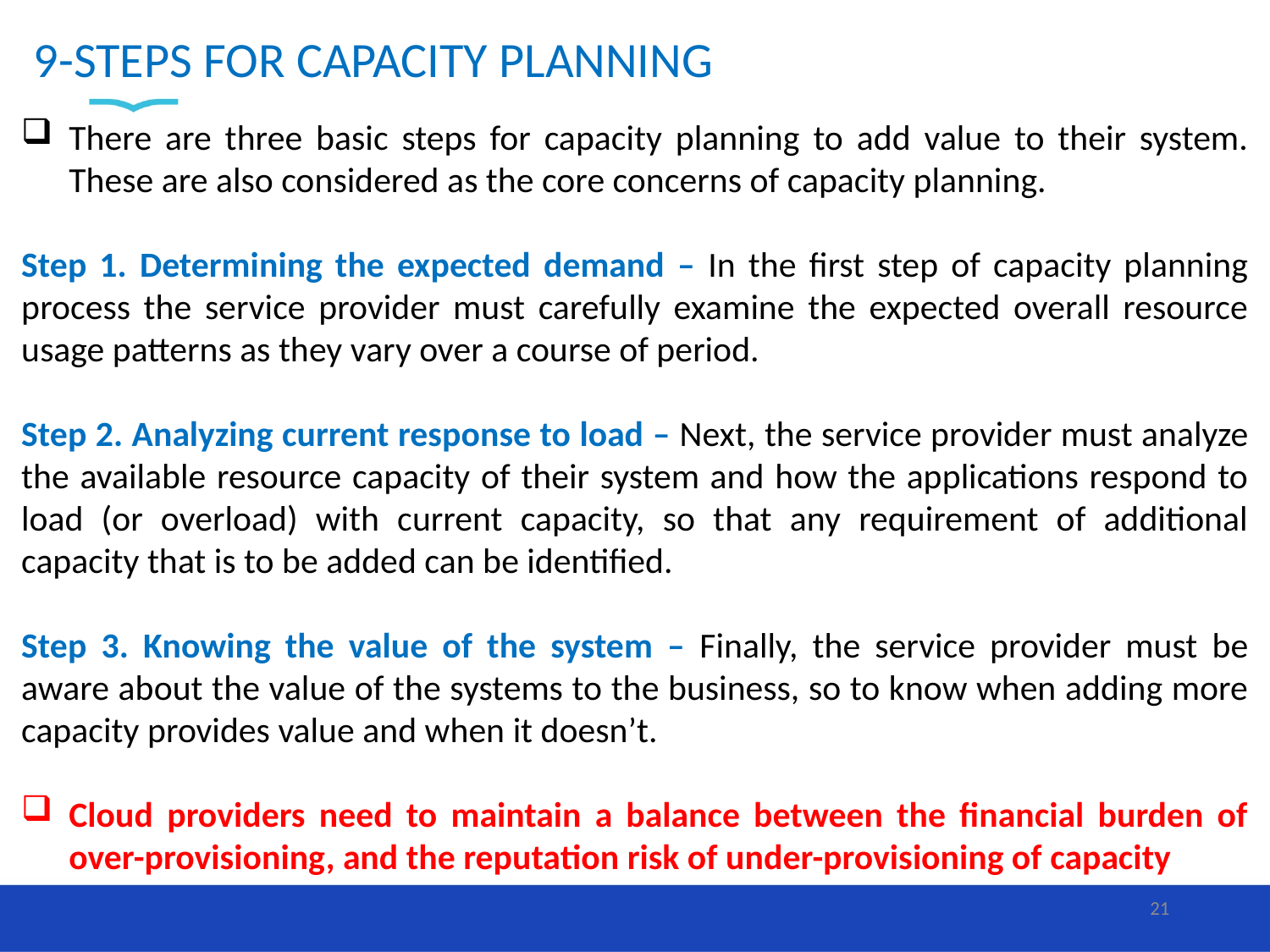

# 9-STEPS FOR CAPACITY PLANNING
There are three basic steps for capacity planning to add value to their system. These are also considered as the core concerns of capacity planning.

Step 1. Determining the expected demand – In the first step of capacity planning process the service provider must carefully examine the expected overall resource usage patterns as they vary over a course of period.

Step 2. Analyzing current response to load – Next, the service provider must analyze the available resource capacity of their system and how the applications respond to load (or overload) with current capacity, so that any requirement of additional capacity that is to be added can be identified.

Step 3. Knowing the value of the system – Finally, the service provider must be aware about the value of the systems to the business, so to know when adding more capacity provides value and when it doesn’t.

Cloud providers need to maintain a balance between the financial burden of over-provisioning, and the reputation risk of under-provisioning of capacity
21